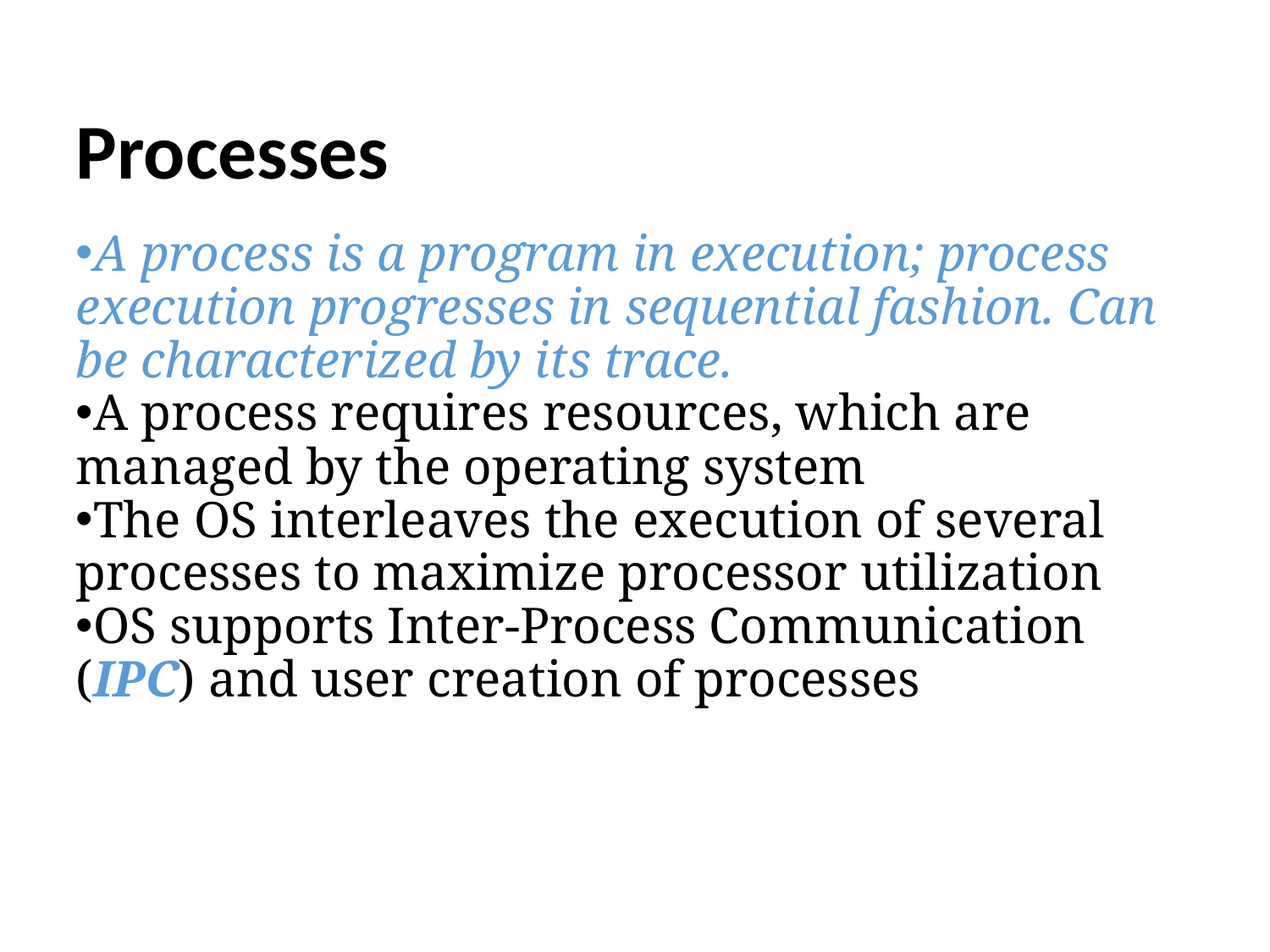

Processes
A process is a program in execution; process execution progresses in sequential fashion. Can be characterized by its trace.
A process requires resources, which are managed by the operating system
The OS interleaves the execution of several processes to maximize processor utilization
OS supports Inter-Process Communication (IPC) and user creation of processes